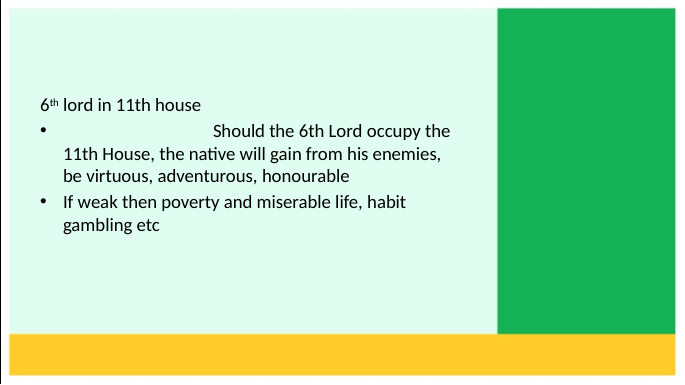

6th lord in 11th house
	Should the 6th Lord occupy the 11th House, the native will gain from his enemies, be virtuous, adventurous, honourable
If weak then poverty and miserable life, habit gambling etc